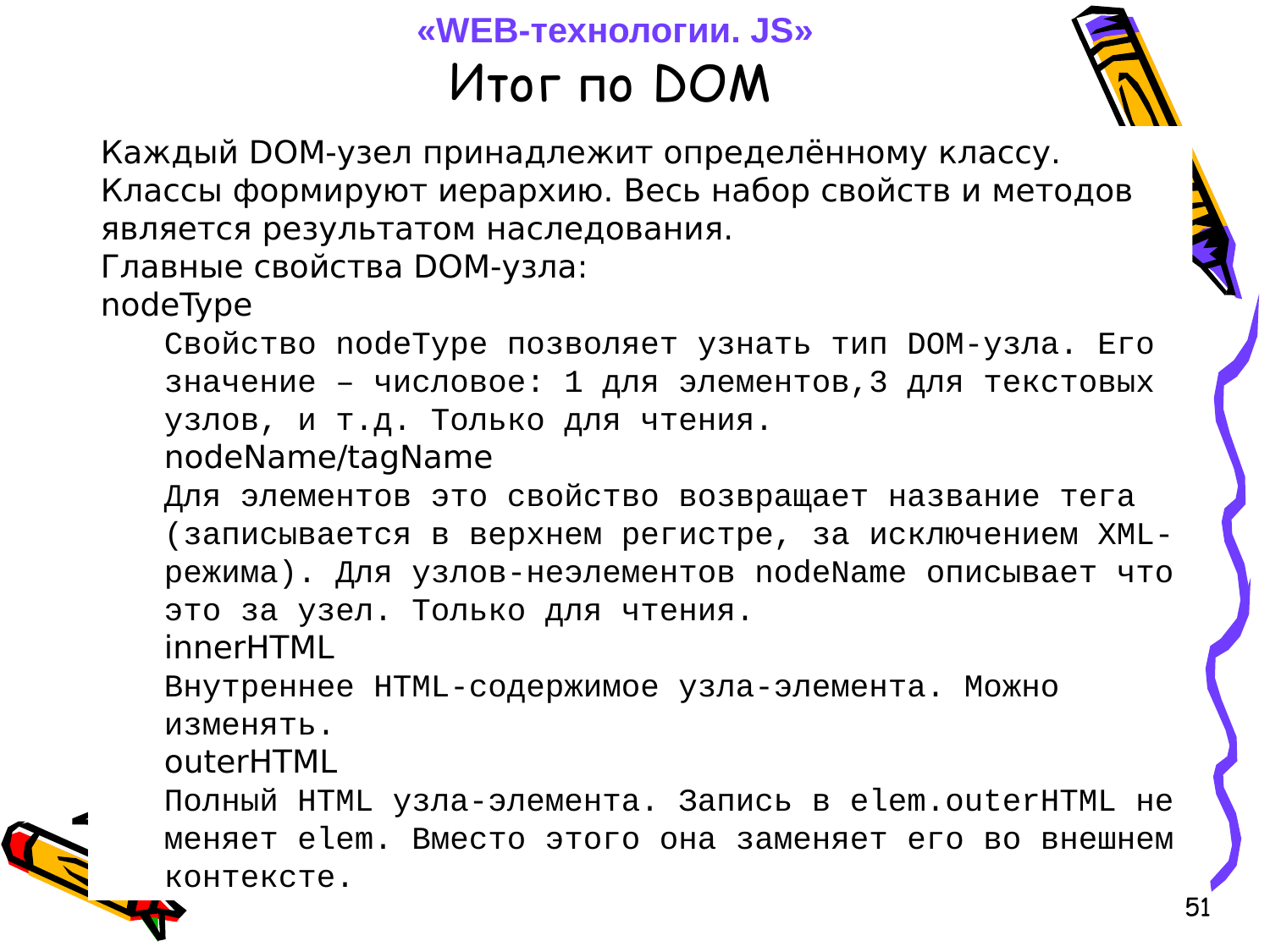

«WEB-технологии. JS»
Итог по DOM
Каждый DOM-узел принадлежит определённому классу.
Классы формируют иерархию. Весь набор свойств и методов является результатом наследования.
Главные свойства DOM-узла:
nodeType
Свойство nodeType позволяет узнать тип DOM-узла. Его значение – числовое: 1 для элементов,3 для текстовых узлов, и т.д. Только для чтения.
nodeName/tagName
Для элементов это свойство возвращает название тега (записывается в верхнем регистре, за исключением XML-режима). Для узлов-неэлементов nodeName описывает что это за узел. Только для чтения.
innerHTML
Внутреннее HTML-содержимое узла-элемента. Можно изменять.
outerHTML
Полный HTML узла-элемента. Запись в elem.outerHTML не меняет elem. Вместо этого она заменяет его во внешнем контексте.
51